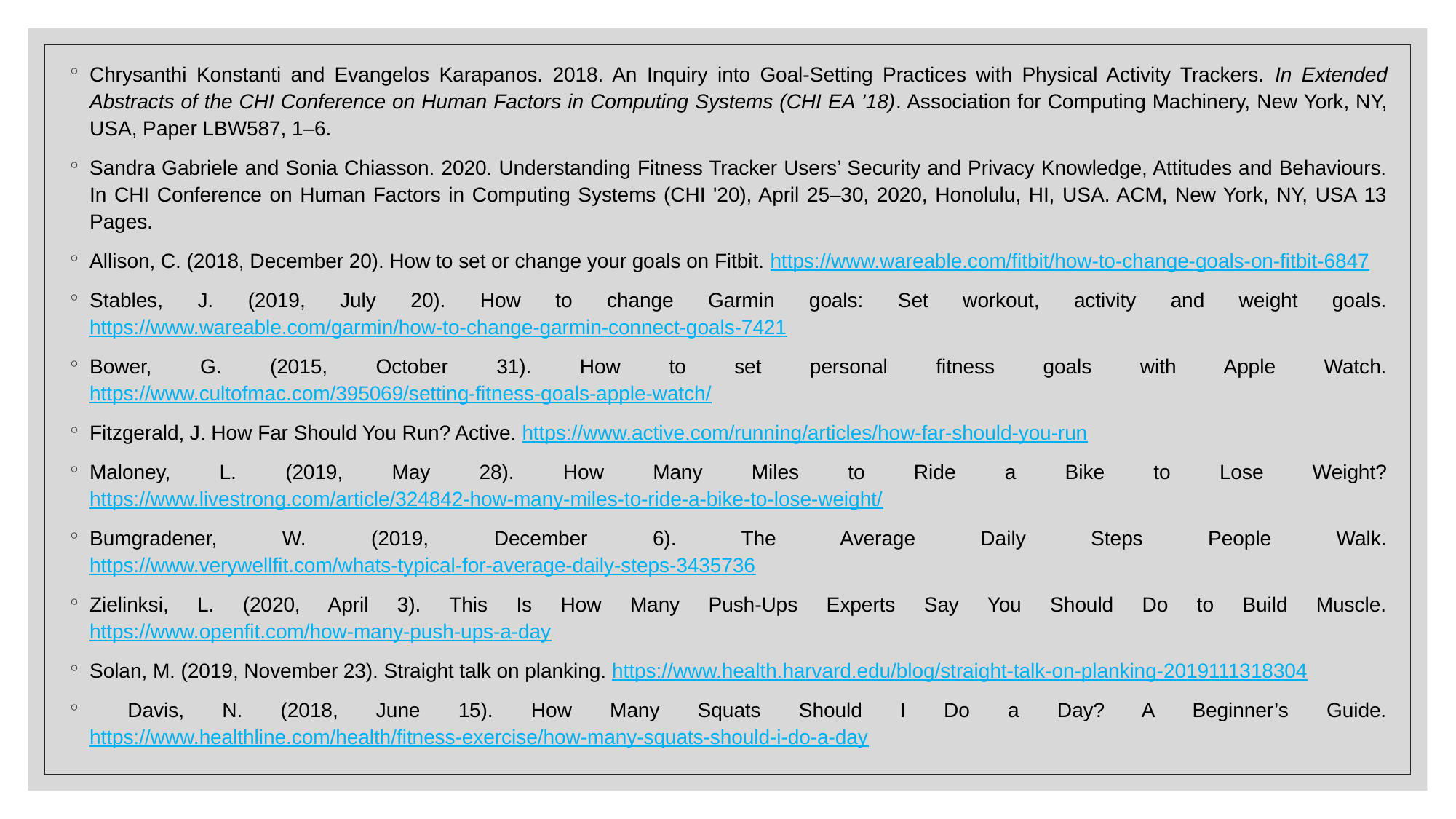

Chrysanthi Konstanti and Evangelos Karapanos. 2018. An Inquiry into Goal-Setting Practices with Physical Activity Trackers. In Extended Abstracts of the CHI Conference on Human Factors in Computing Systems (CHI EA ’18). Association for Computing Machinery, New York, NY, USA, Paper LBW587, 1–6.
Sandra Gabriele and Sonia Chiasson. 2020. Understanding Fitness Tracker Users’ Security and Privacy Knowledge, Attitudes and Behaviours. In CHI Conference on Human Factors in Computing Systems (CHI '20), April 25–30, 2020, Honolulu, HI, USA. ACM, New York, NY, USA 13 Pages.
Allison, C. (2018, December 20). How to set or change your goals on Fitbit. https://www.wareable.com/fitbit/how-to-change-goals-on-fitbit-6847
Stables, J. (2019, July 20). How to change Garmin goals: Set workout, activity and weight goals. https://www.wareable.com/garmin/how-to-change-garmin-connect-goals-7421
Bower, G. (2015, October 31). How to set personal fitness goals with Apple Watch. https://www.cultofmac.com/395069/setting-fitness-goals-apple-watch/
Fitzgerald, J. How Far Should You Run? Active. https://www.active.com/running/articles/how-far-should-you-run
Maloney, L. (2019, May 28). How Many Miles to Ride a Bike to Lose Weight? https://www.livestrong.com/article/324842-how-many-miles-to-ride-a-bike-to-lose-weight/
Bumgradener, W. (2019, December 6). The Average Daily Steps People Walk. https://www.verywellfit.com/whats-typical-for-average-daily-steps-3435736
Zielinksi, L. (2020, April 3). This Is How Many Push-Ups Experts Say You Should Do to Build Muscle. https://www.openfit.com/how-many-push-ups-a-day
Solan, M. (2019, November 23). Straight talk on planking. https://www.health.harvard.edu/blog/straight-talk-on-planking-2019111318304
 Davis, N. (2018, June 15). How Many Squats Should I Do a Day? A Beginner’s Guide. https://www.healthline.com/health/fitness-exercise/how-many-squats-should-i-do-a-day